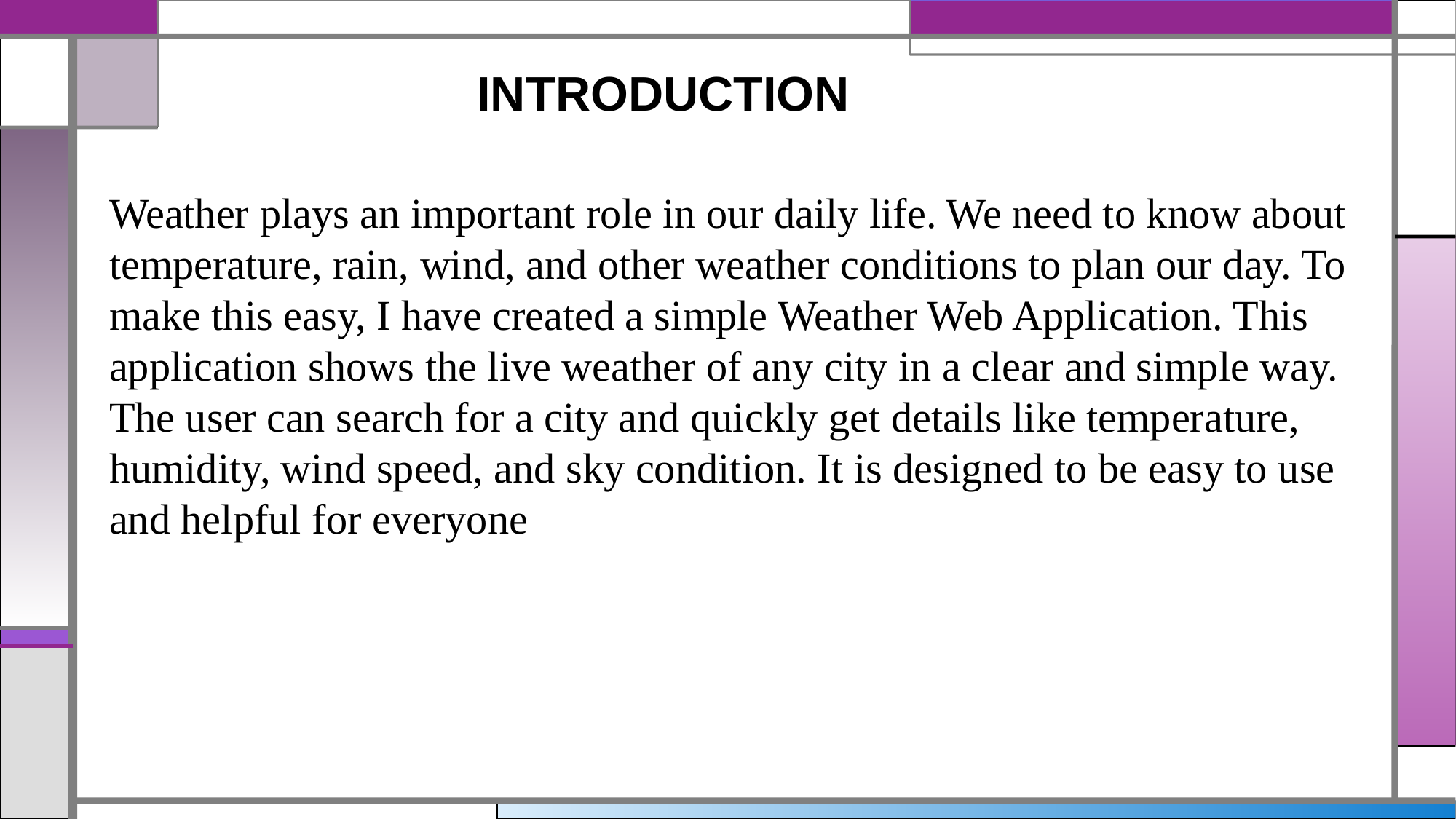

INTRODUCTION​
Weather plays an important role in our daily life. We need to know about temperature, rain, wind, and other weather conditions to plan our day. To make this easy, I have created a simple Weather Web Application. This application shows the live weather of any city in a clear and simple way. The user can search for a city and quickly get details like temperature, humidity, wind speed, and sky condition. It is designed to be easy to use and helpful for everyone